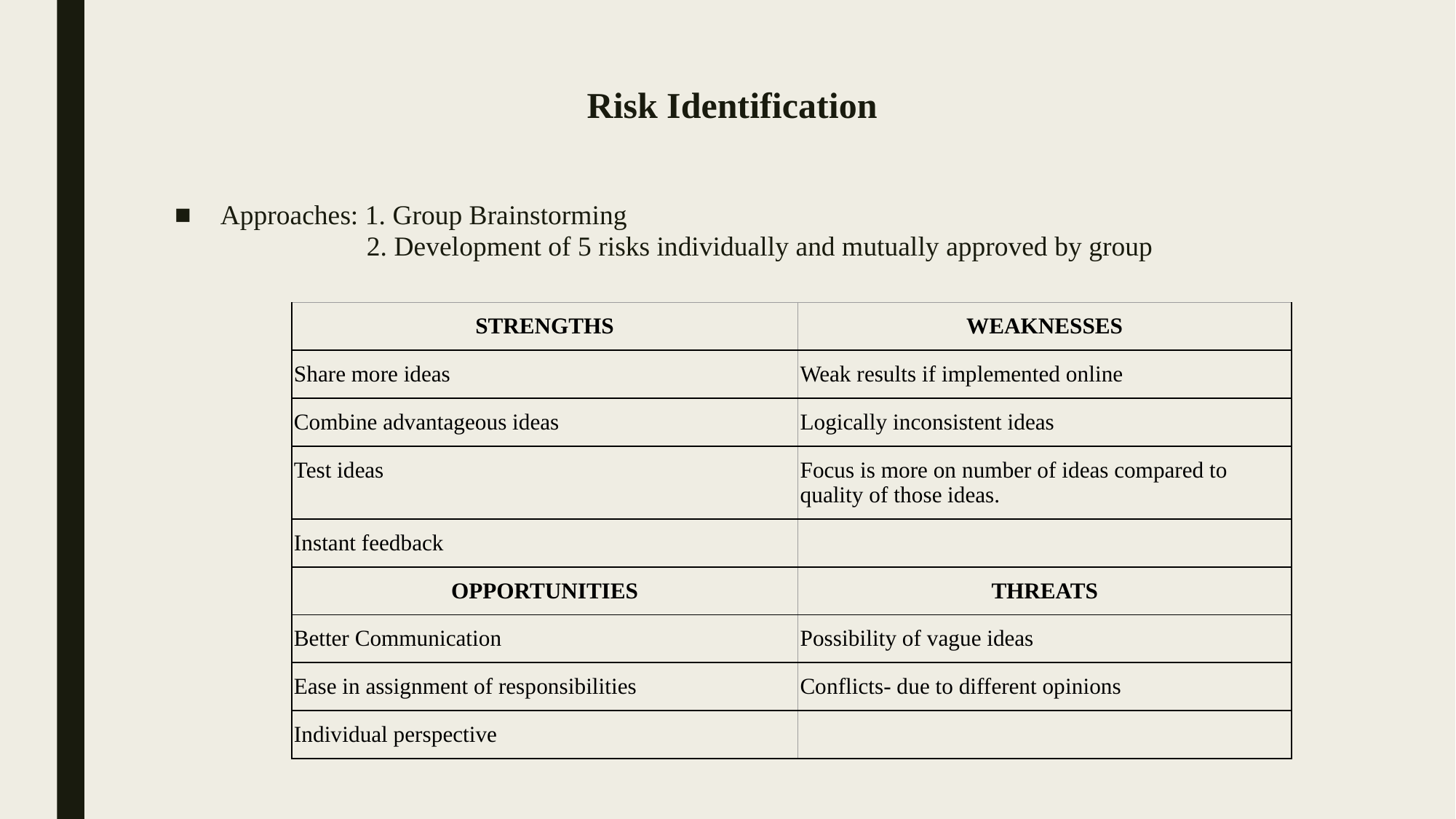

# Risk Identification
Approaches: 1. Group Brainstorming
            2. Development of 5 risks individually and mutually approved by group
| STRENGTHS | WEAKNESSES |
| --- | --- |
| Share more ideas | Weak results if implemented online |
| Combine advantageous ideas | Logically inconsistent ideas |
| Test ideas | Focus is more on number of ideas compared to quality of those ideas. |
| Instant feedback |  |
| OPPORTUNITIES | THREATS |
| Better Communication | Possibility of vague ideas |
| Ease in assignment of responsibilities | Conflicts- due to different opinions |
| Individual perspective |  |